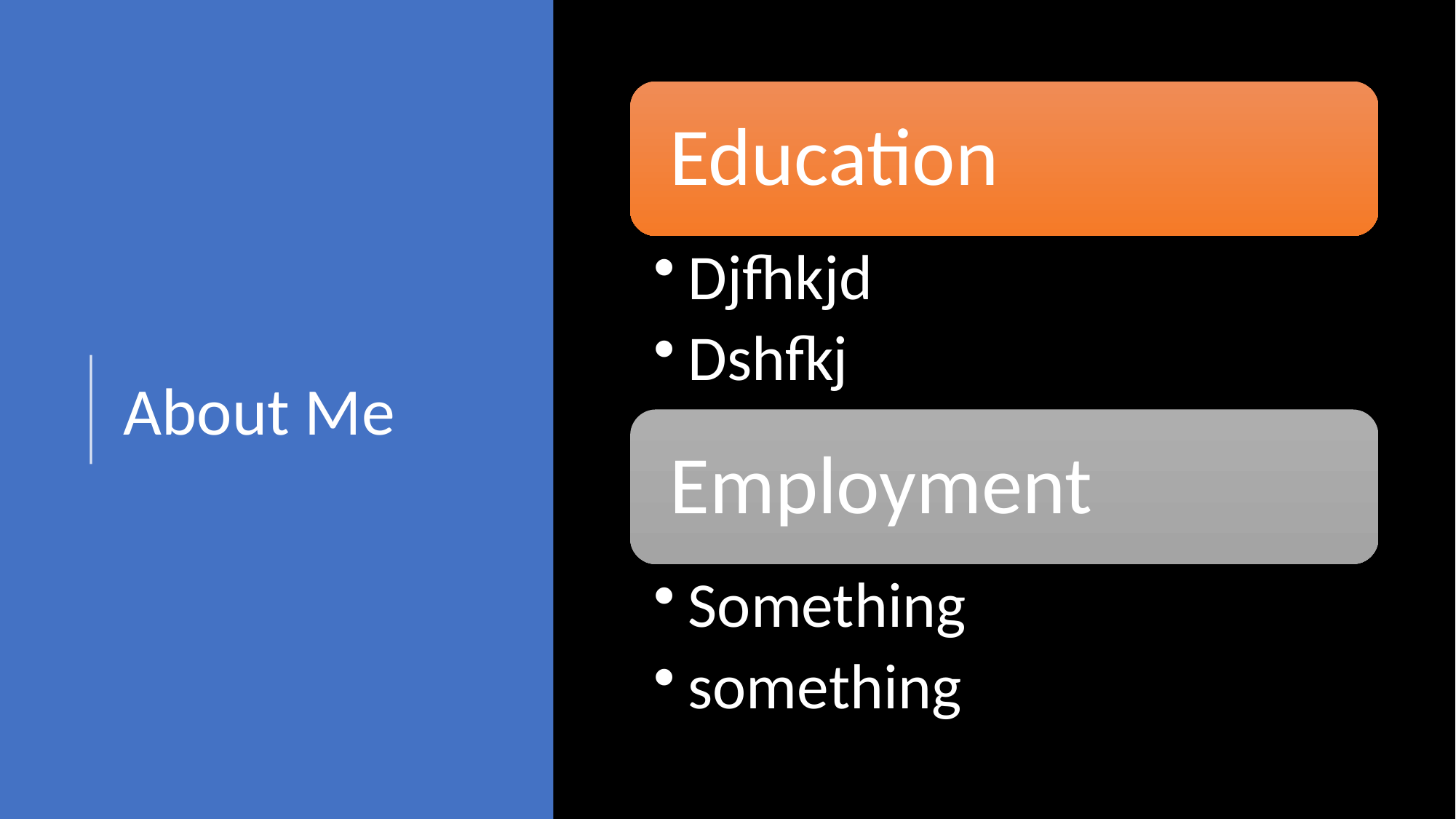

Education
Djfhkjd
Dshfkj
Employment
Something
something
# About Me